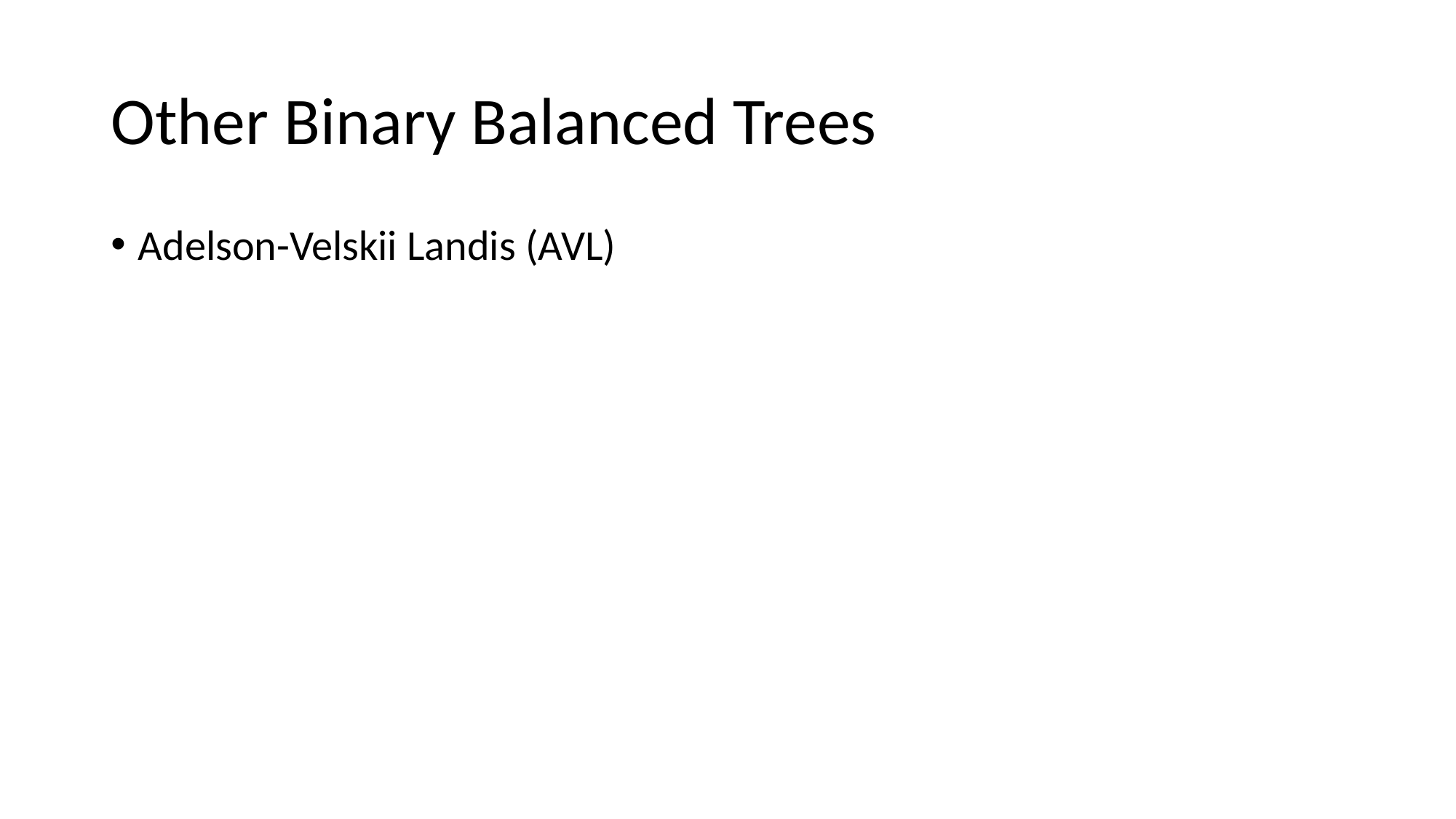

# Other Binary Balanced Trees
Adelson-Velskii Landis (AVL)